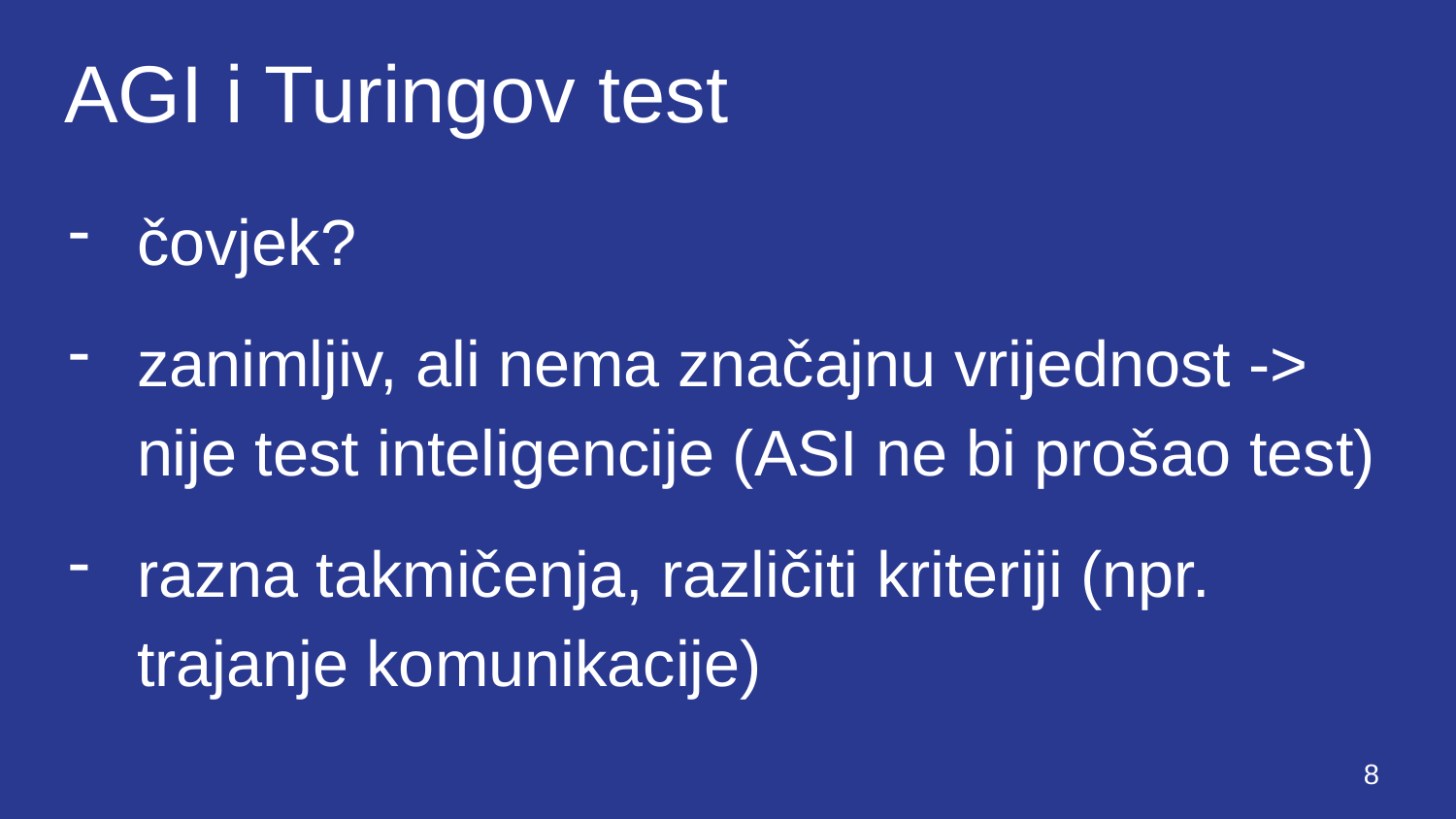

# AGI i Turingov test

čovjek?
zanimljiv, ali nema značajnu vrijednost -> nije test inteligencije (ASI ne bi prošao test)
razna takmičenja, različiti kriteriji (npr. trajanje komunikacije)
8